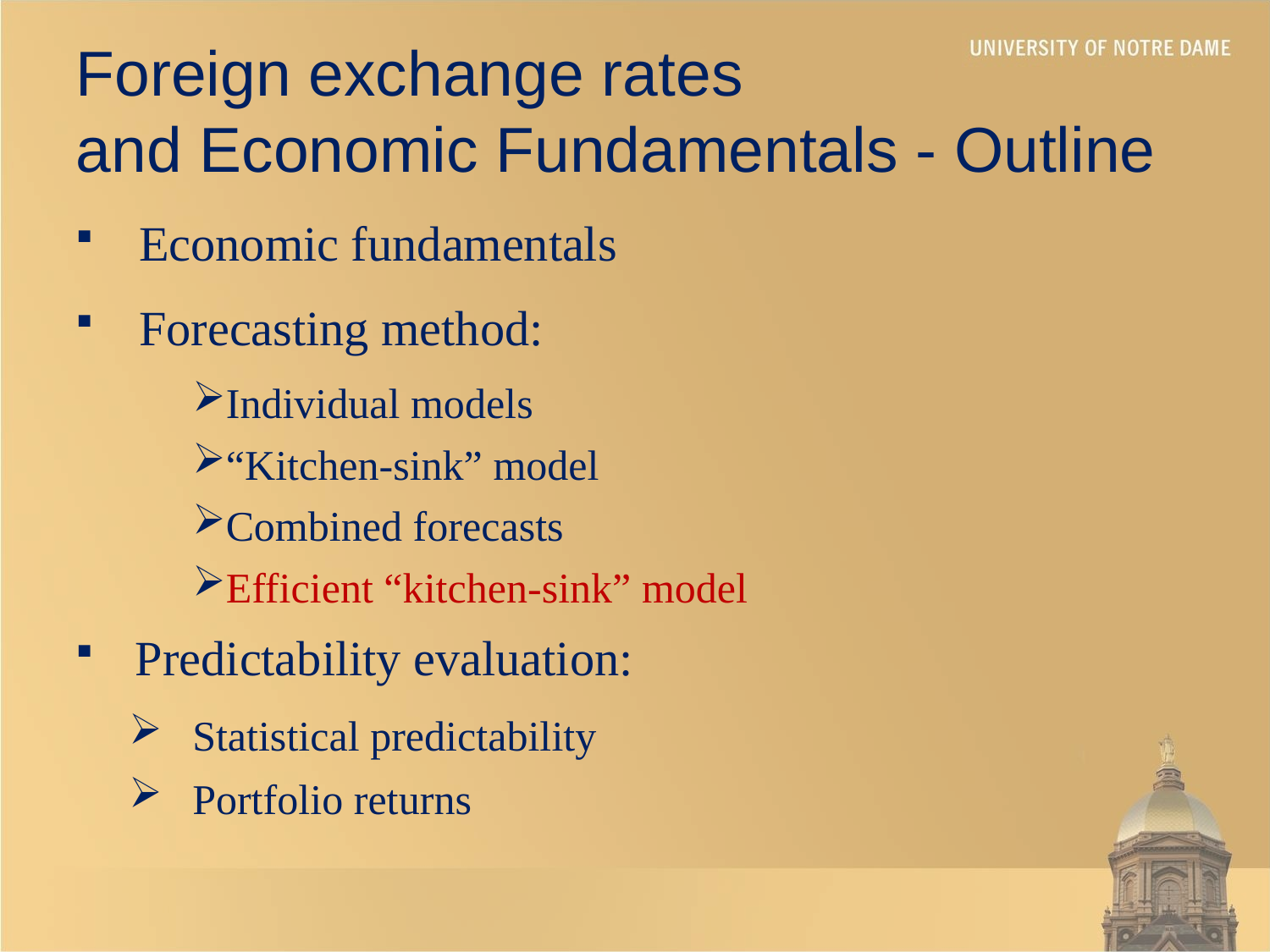

# Foreign exchange rates and Economic Fundamentals - Outline
Economic fundamentals
Forecasting method:
Individual models
“Kitchen-sink” model
Combined forecasts
Efficient “kitchen-sink” model
 Predictability evaluation:
Statistical predictability
Portfolio returns